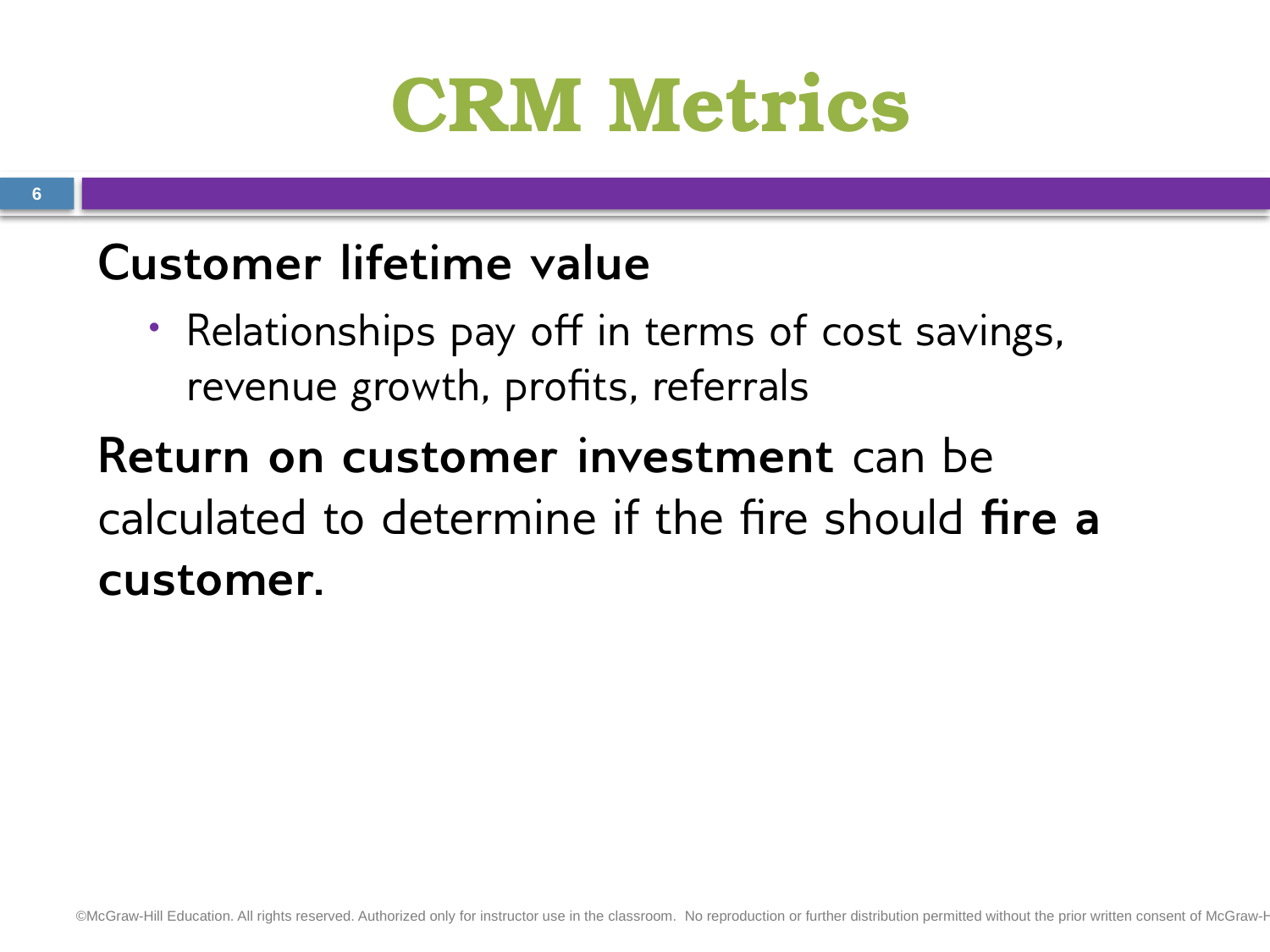

# CRM Metrics
6
Customer lifetime value
Relationships pay off in terms of cost savings, revenue growth, profits, referrals
Return on customer investment can be calculated to determine if the fire should fire a customer.
©McGraw-Hill Education. All rights reserved. Authorized only for instructor use in the classroom.  No reproduction or further distribution permitted without the prior written consent of McGraw-Hill Education.